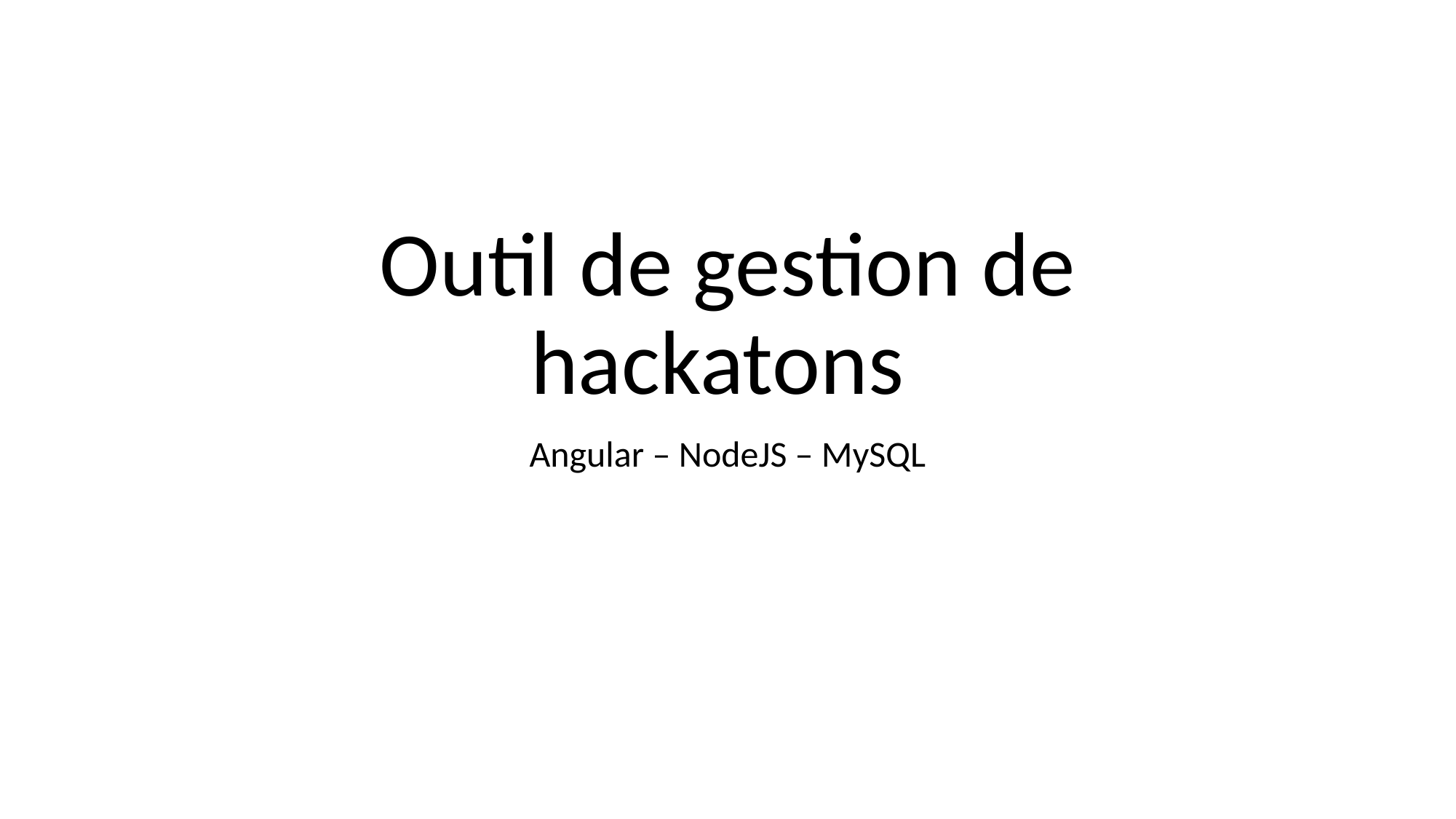

# Outil de gestion de hackatons
Angular – NodeJS – MySQL